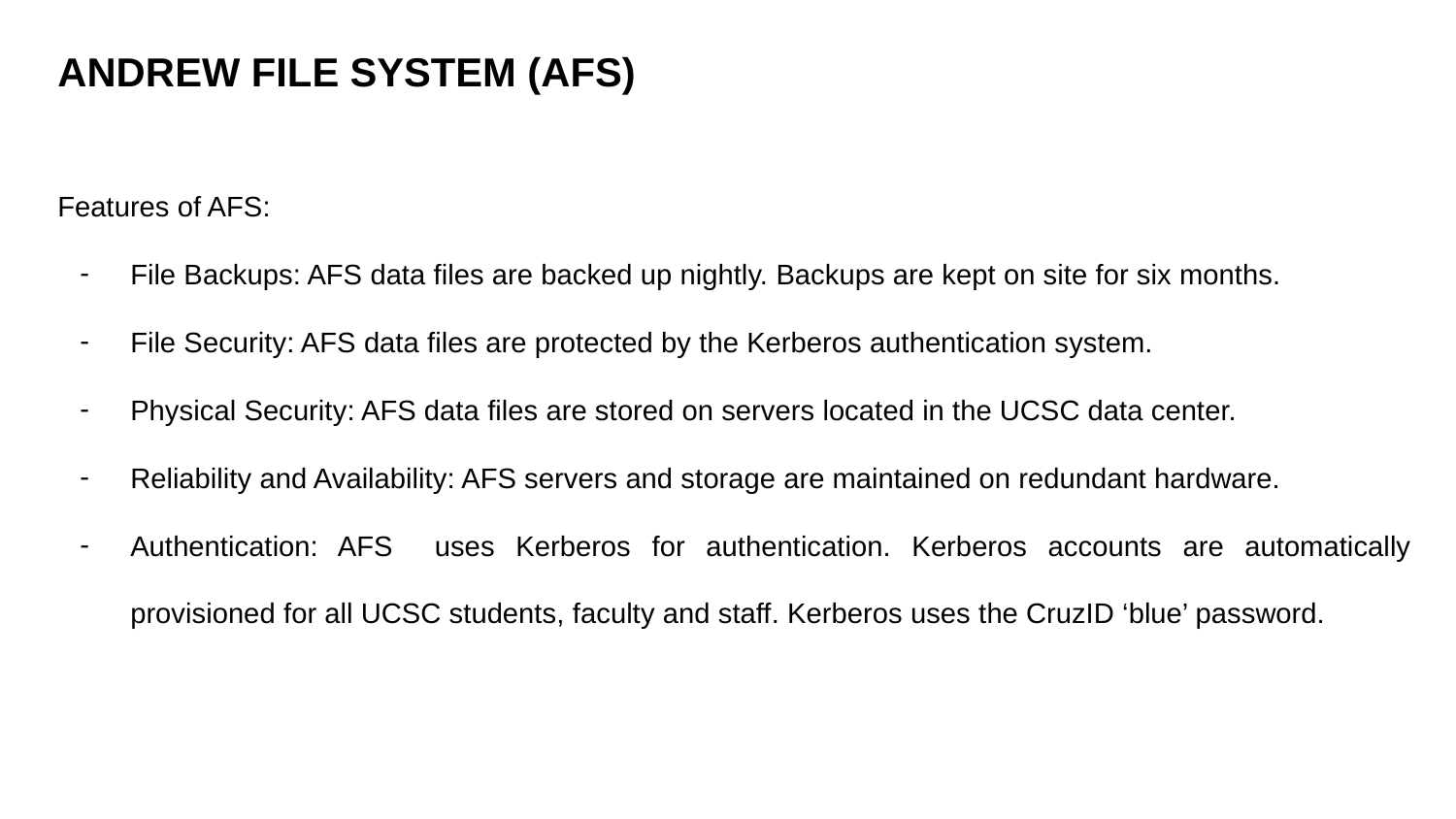

ANDREW FILE SYSTEM (AFS)
Features of AFS:
File Backups: AFS data files are backed up nightly. Backups are kept on site for six months.
File Security: AFS data files are protected by the Kerberos authentication system.
Physical Security: AFS data files are stored on servers located in the UCSC data center.
Reliability and Availability: AFS servers and storage are maintained on redundant hardware.
Authentication: AFS  uses Kerberos for authentication. Kerberos accounts are automatically provisioned for all UCSC students, faculty and staff. Kerberos uses the CruzID ‘blue’ password.